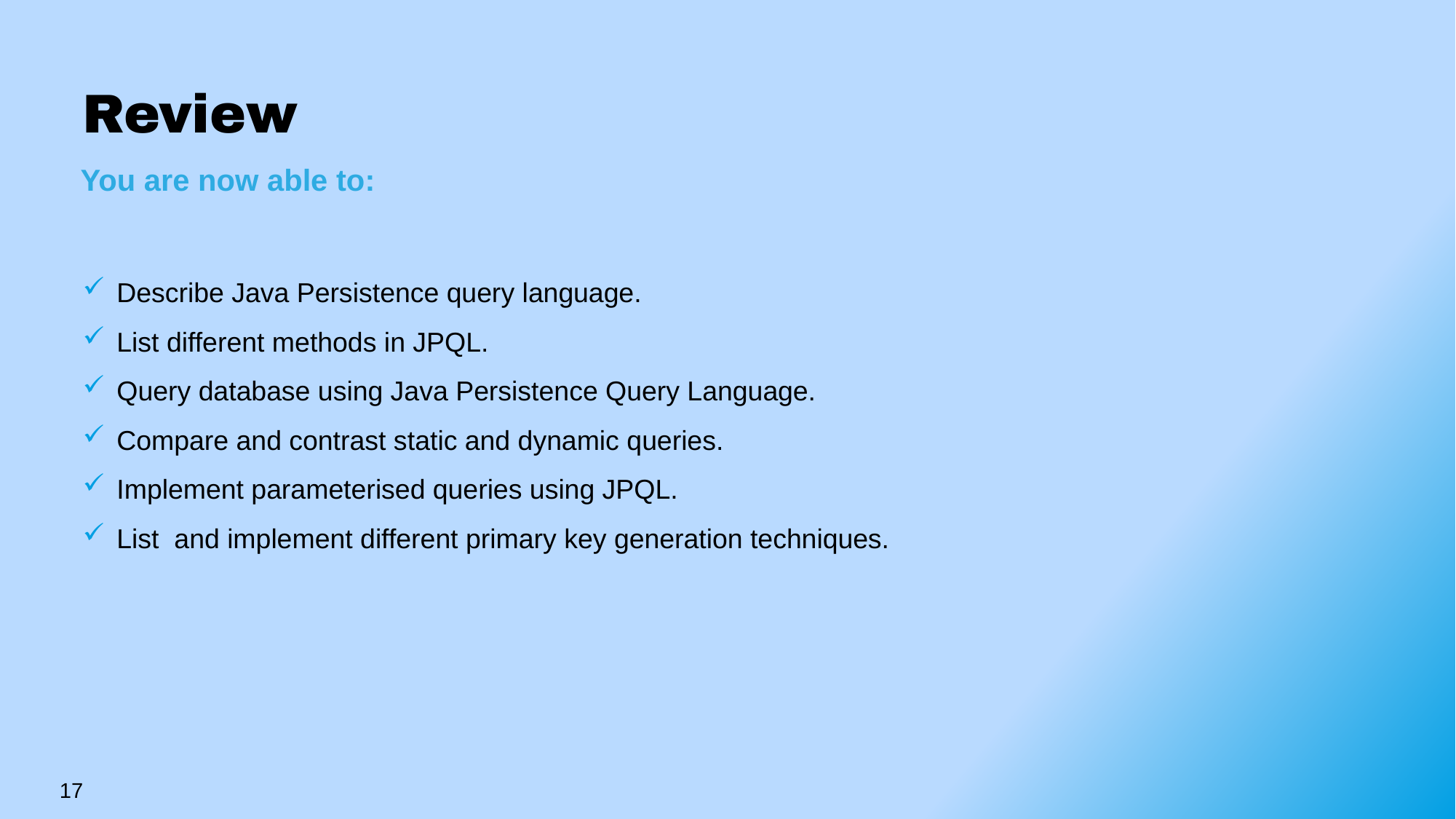

# Review
You are now able to:
Describe Java Persistence query language.
List different methods in JPQL.
Query database using Java Persistence Query Language.
Compare and contrast static and dynamic queries.
Implement parameterised queries using JPQL.
List  and implement different primary key generation techniques.

17